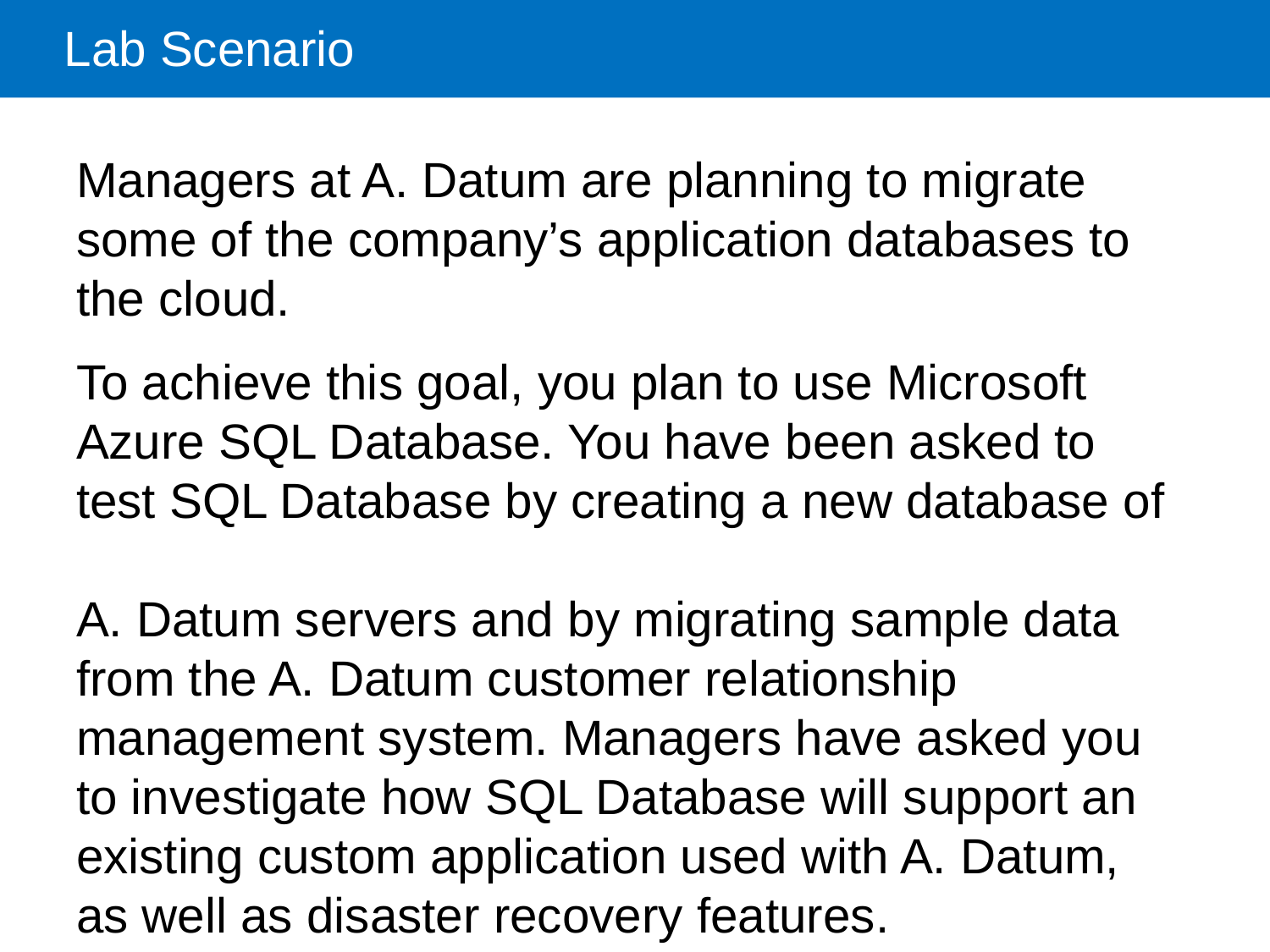

# Lab Scenario
Managers at A. Datum are planning to migrate some of the company’s application databases to the cloud.
To achieve this goal, you plan to use Microsoft Azure SQL Database. You have been asked to test SQL Database by creating a new database of
A. Datum servers and by migrating sample data from the A. Datum customer relationship management system. Managers have asked you
to investigate how SQL Database will support an existing custom application used with A. Datum, as well as disaster recovery features.